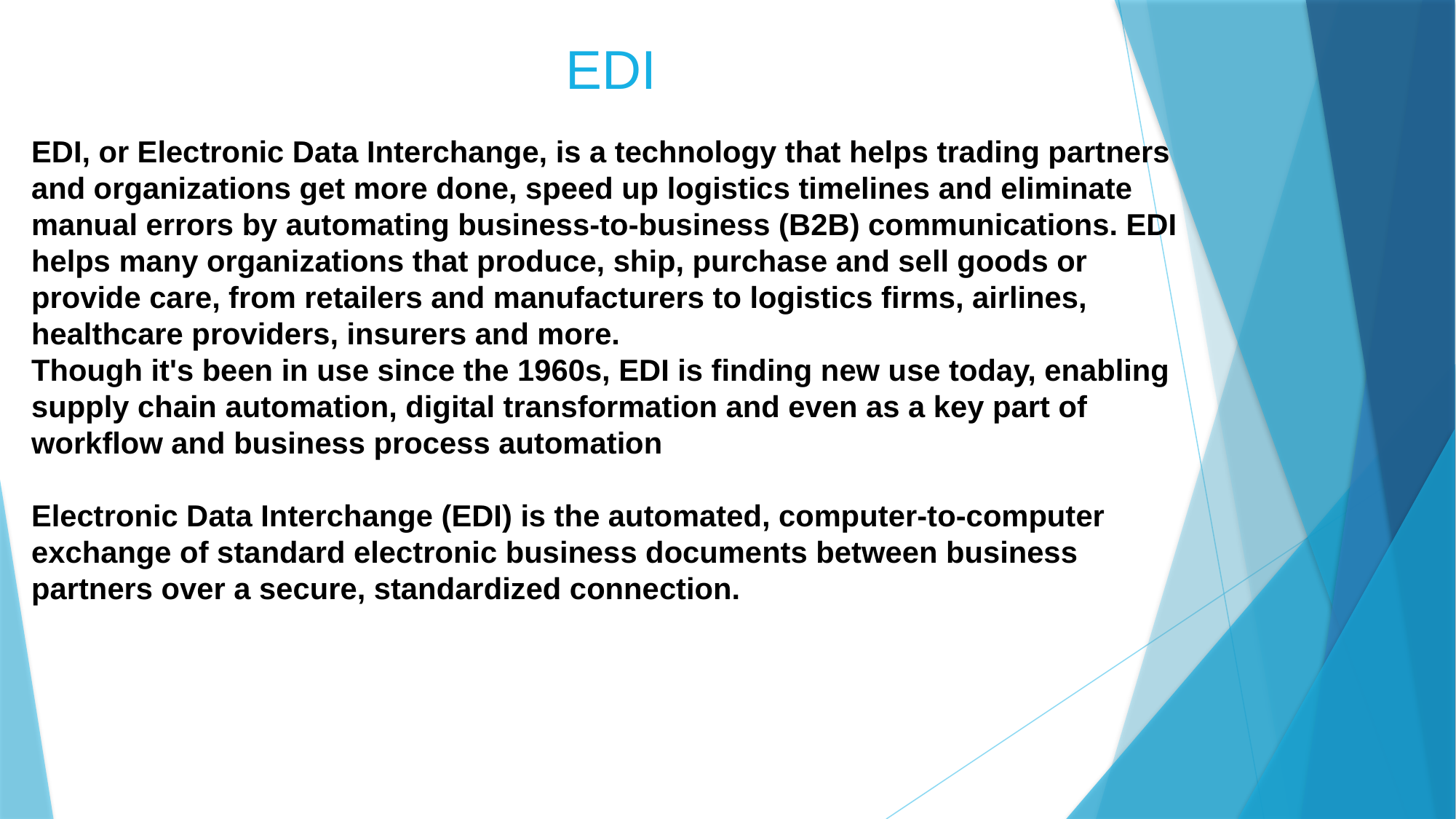

EDI

EDI, or Electronic Data Interchange, is a technology that helps trading partners and organizations get more done, speed up logistics timelines and eliminate manual errors by automating business-to-business (B2B) communications. EDI helps many organizations that produce, ship, purchase and sell goods or provide care, from retailers and manufacturers to logistics firms, airlines, healthcare providers, insurers and more.
Though it's been in use since the 1960s, EDI is finding new use today, enabling supply chain automation, digital transformation and even as a key part of workflow and business process automation

Electronic Data Interchange (EDI) is the automated, computer-to-computer exchange of standard electronic business documents between business partners over a secure, standardized connection.